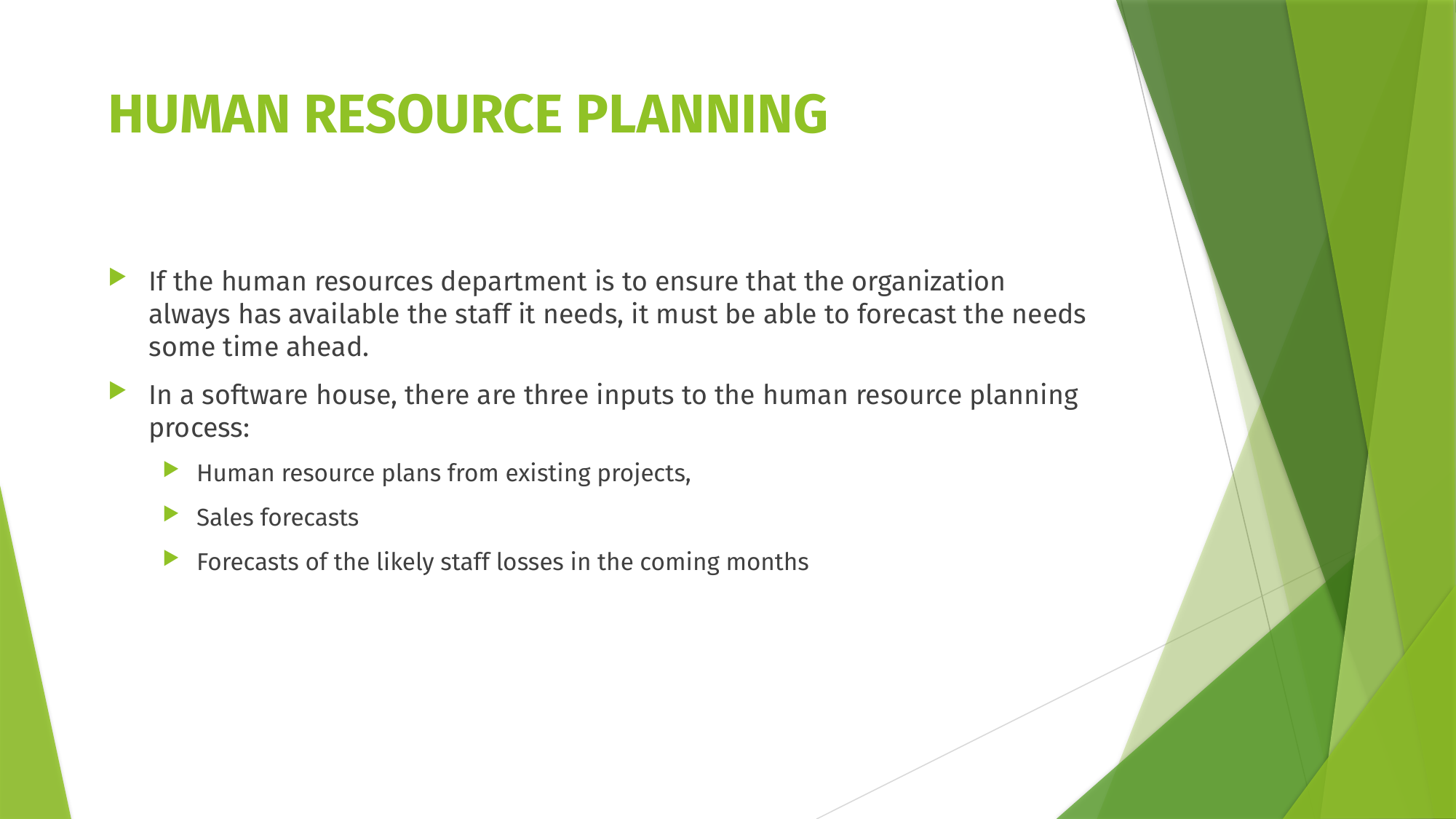

# HUMAN RESOURCE PLANNING
If the human resources department is to ensure that the organization always has available the staff it needs, it must be able to forecast the needs some time ahead.
In a software house, there are three inputs to the human resource planning process:
Human resource plans from existing projects,
Sales forecasts
Forecasts of the likely staff losses in the coming months